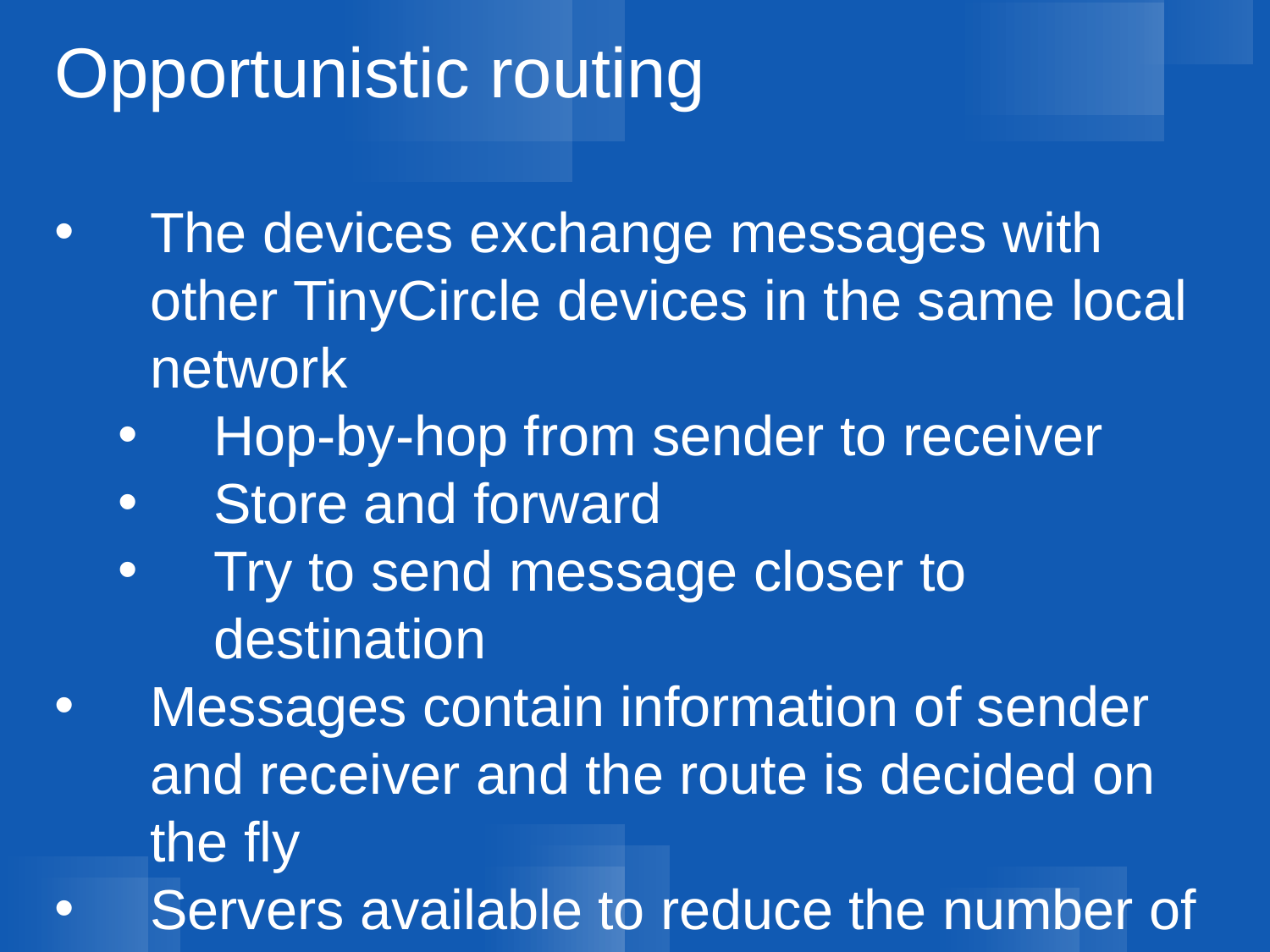

Opportunistic routing
The devices exchange messages with other TinyCircle devices in the same local network
Hop-by-hop from sender to receiver
Store and forward
Try to send message closer to destination
Messages contain information of sender and receiver and the route is decided on the fly
Servers available to reduce the number of hops needed when connected to Internet